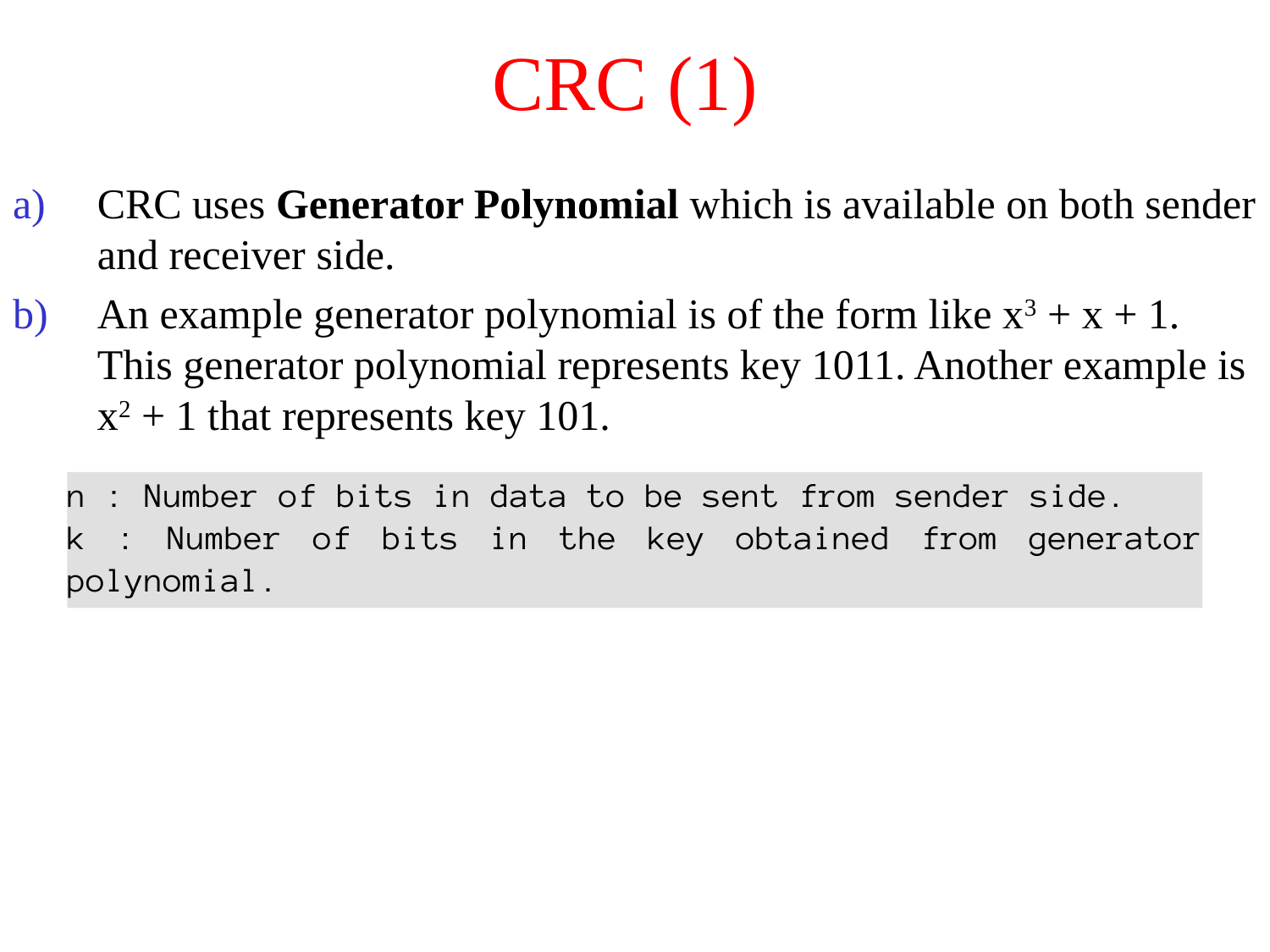

# CRC (1)
CRC uses Generator Polynomial which is available on both sender and receiver side.
An example generator polynomial is of the form like x3 + x + 1. This generator polynomial represents key 1011. Another example is x2 + 1 that represents key 101.

n : Number of bits in data to be sent from sender side.
k : Number of bits in the key obtained from generator polynomial.